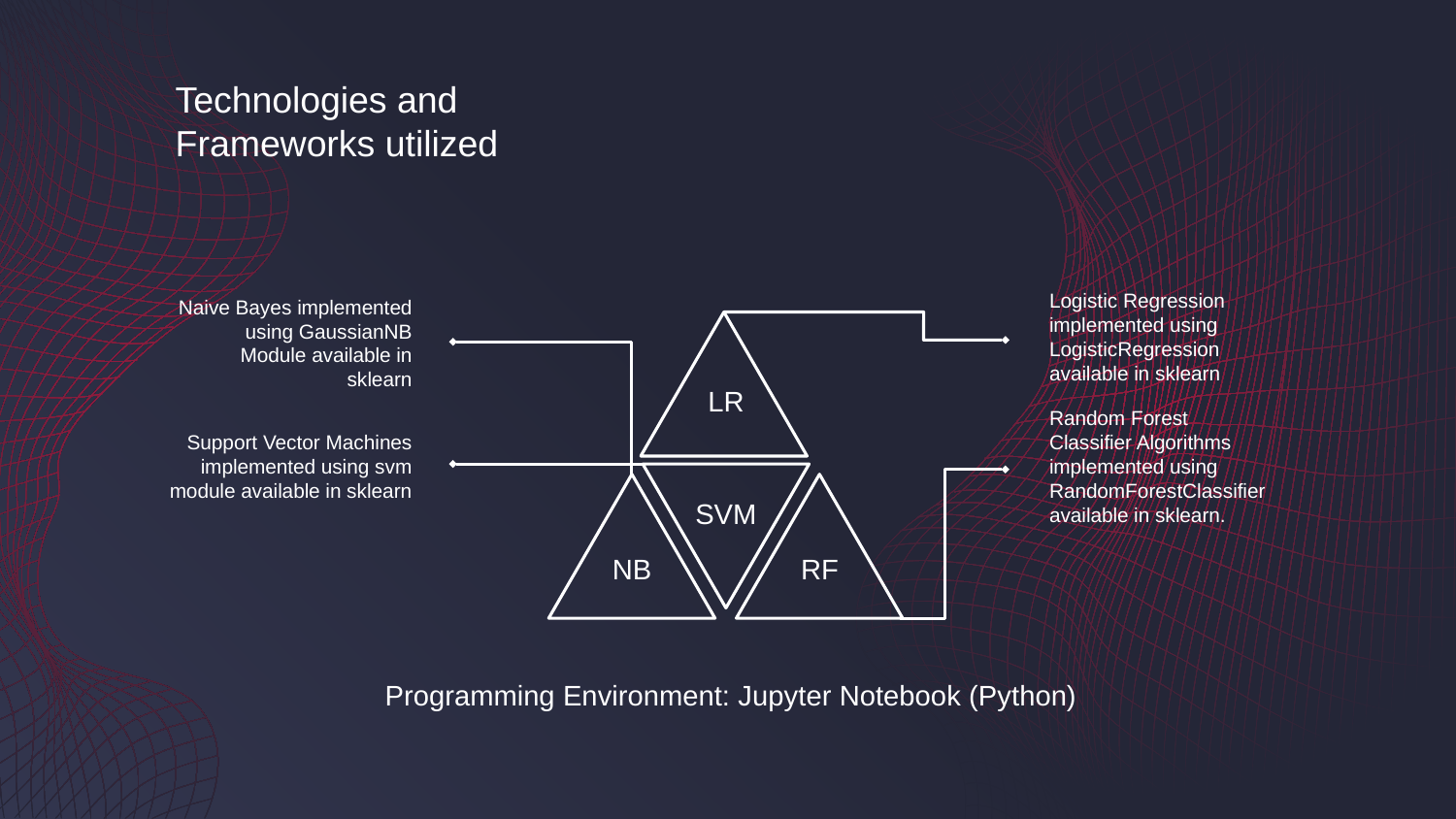

Technologies and Frameworks utilized
Logistic Regression implemented using LogisticRegression available in sklearn

Naive Bayes implemented using GaussianNB Module available in sklearn

LR
Support Vector Machines implemented using svm module available in sklearn
Random Forest Classifier Algorithms implemented using RandomForestClassifier available in sklearn.

SVM
NB
RF
Programming Environment: Jupyter Notebook (Python)